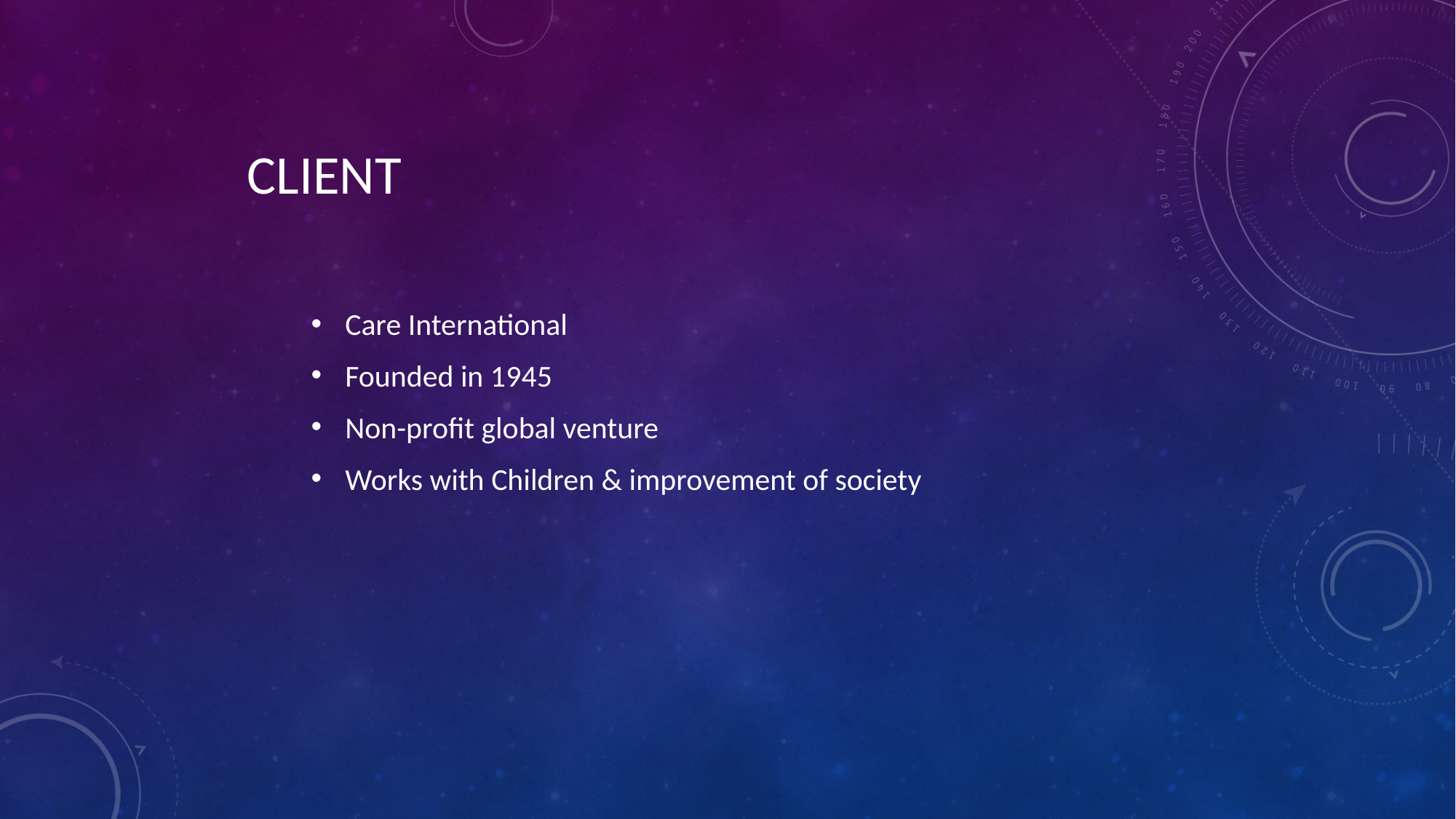

# Client
Care International
Founded in 1945
Non-profit global venture
Works with Children & improvement of society